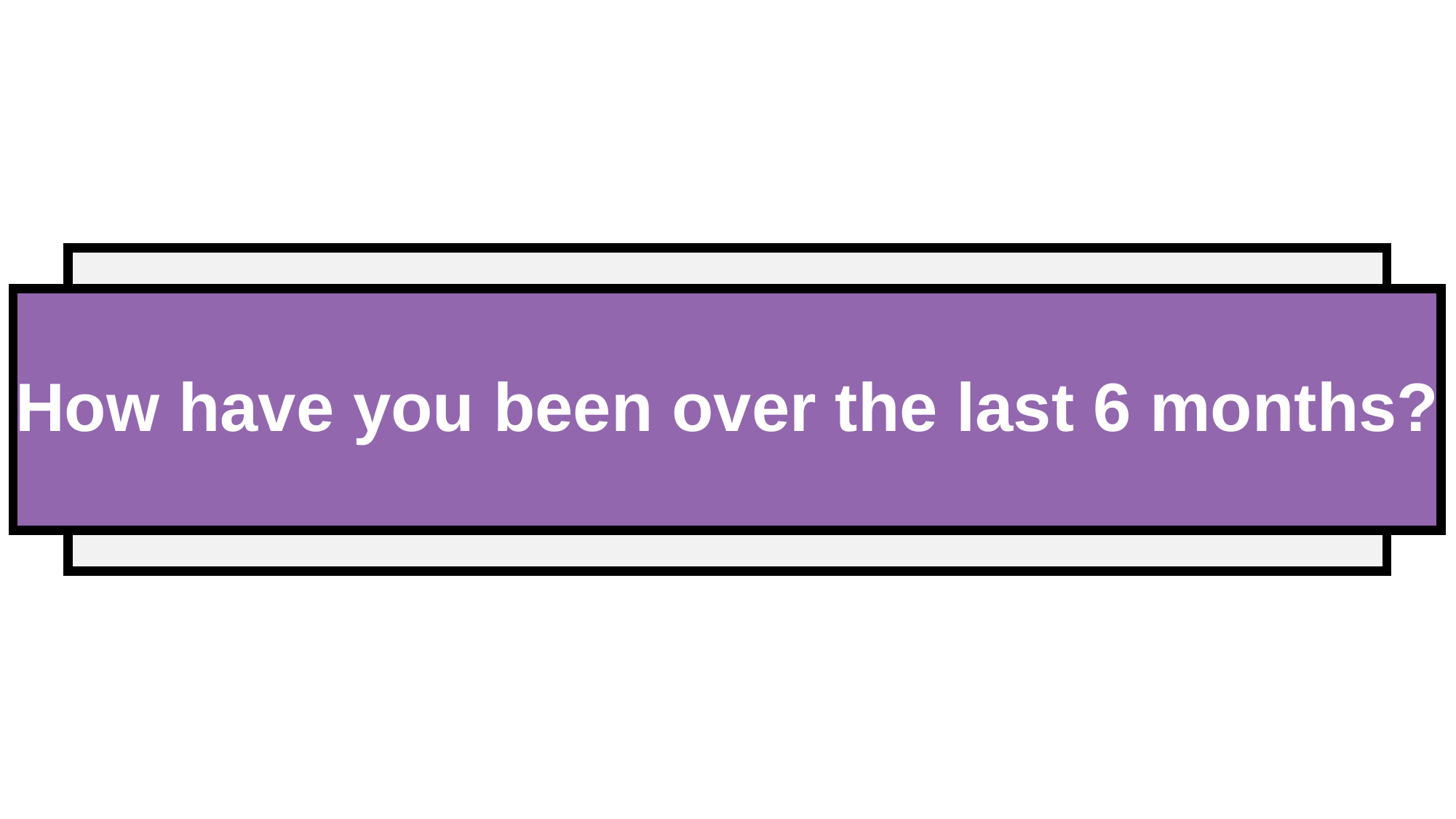

# How have you been over the last 6 months?